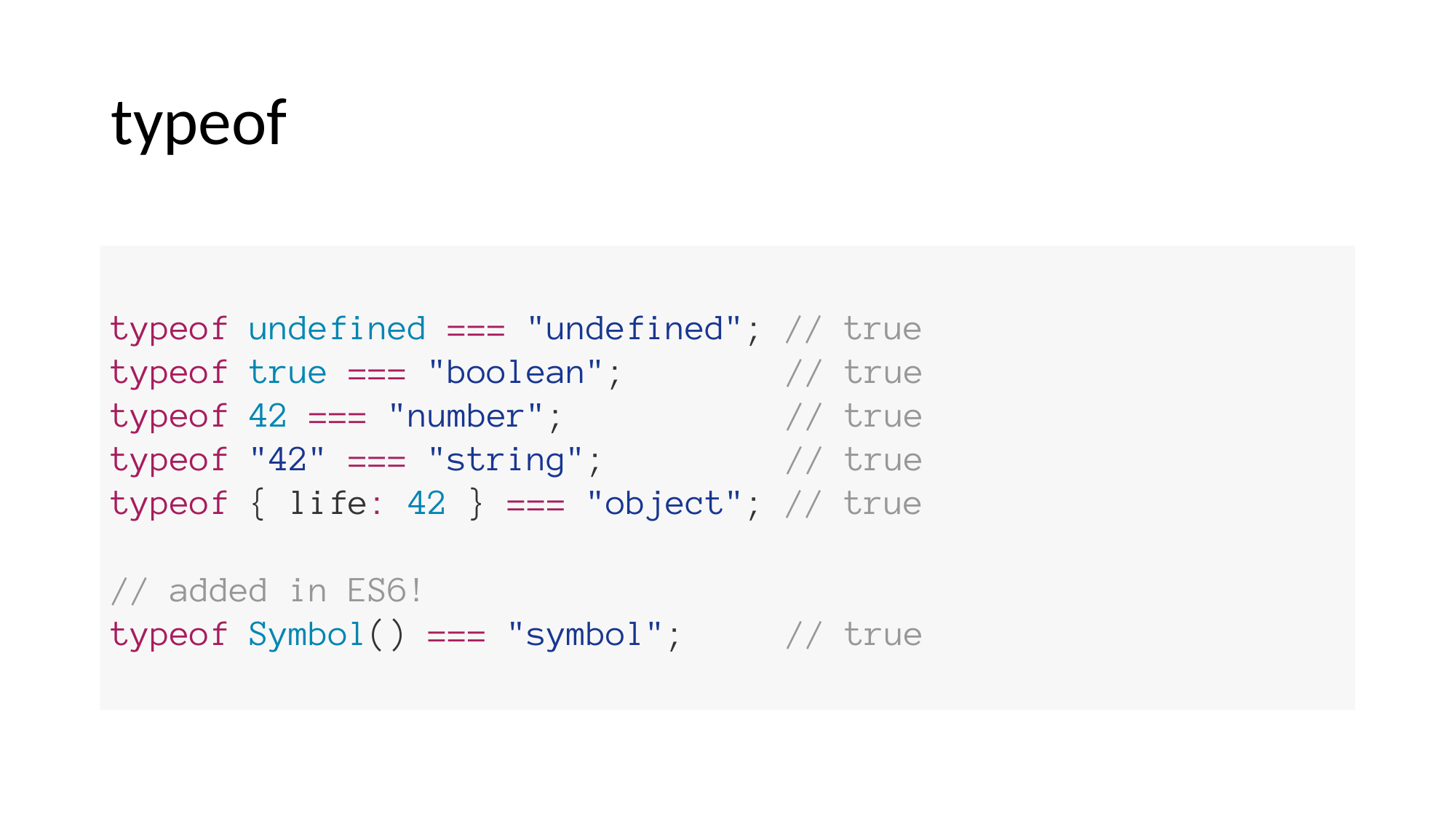

# typeof
typeof undefined === "undefined"; // true
typeof true === "boolean";		 // true
typeof 42 === "number";		 // true
typeof "42" === "string"; 		 // true
typeof { life: 42 } === "object"; // true

// added in ES6!
typeof Symbol() === "symbol";	 // true